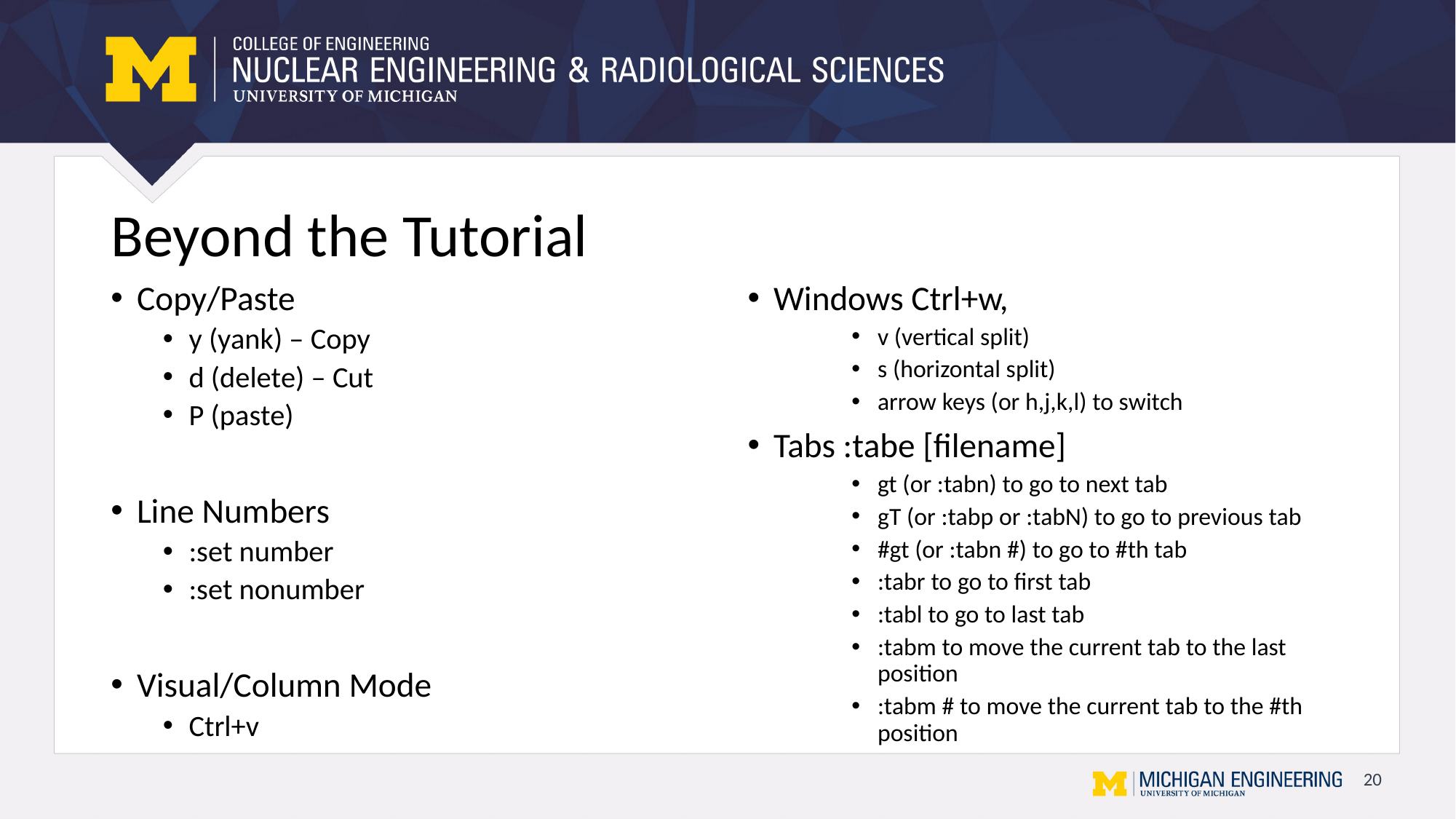

# Beyond the Tutorial
Copy/Paste
y (yank) – Copy
d (delete) – Cut
P (paste)

Line Numbers
:set number
:set nonumber

Visual/Column Mode
Ctrl+v

Windows Ctrl+w,
v (vertical split)
s (horizontal split)
arrow keys (or h,j,k,l) to switch
Tabs :tabe [filename]
gt (or :tabn) to go to next tab
gT (or :tabp or :tabN) to go to previous tab
#gt (or :tabn #) to go to #th tab
:tabr to go to first tab
:tabl to go to last tab
:tabm to move the current tab to the last position
:tabm # to move the current tab to the #th position